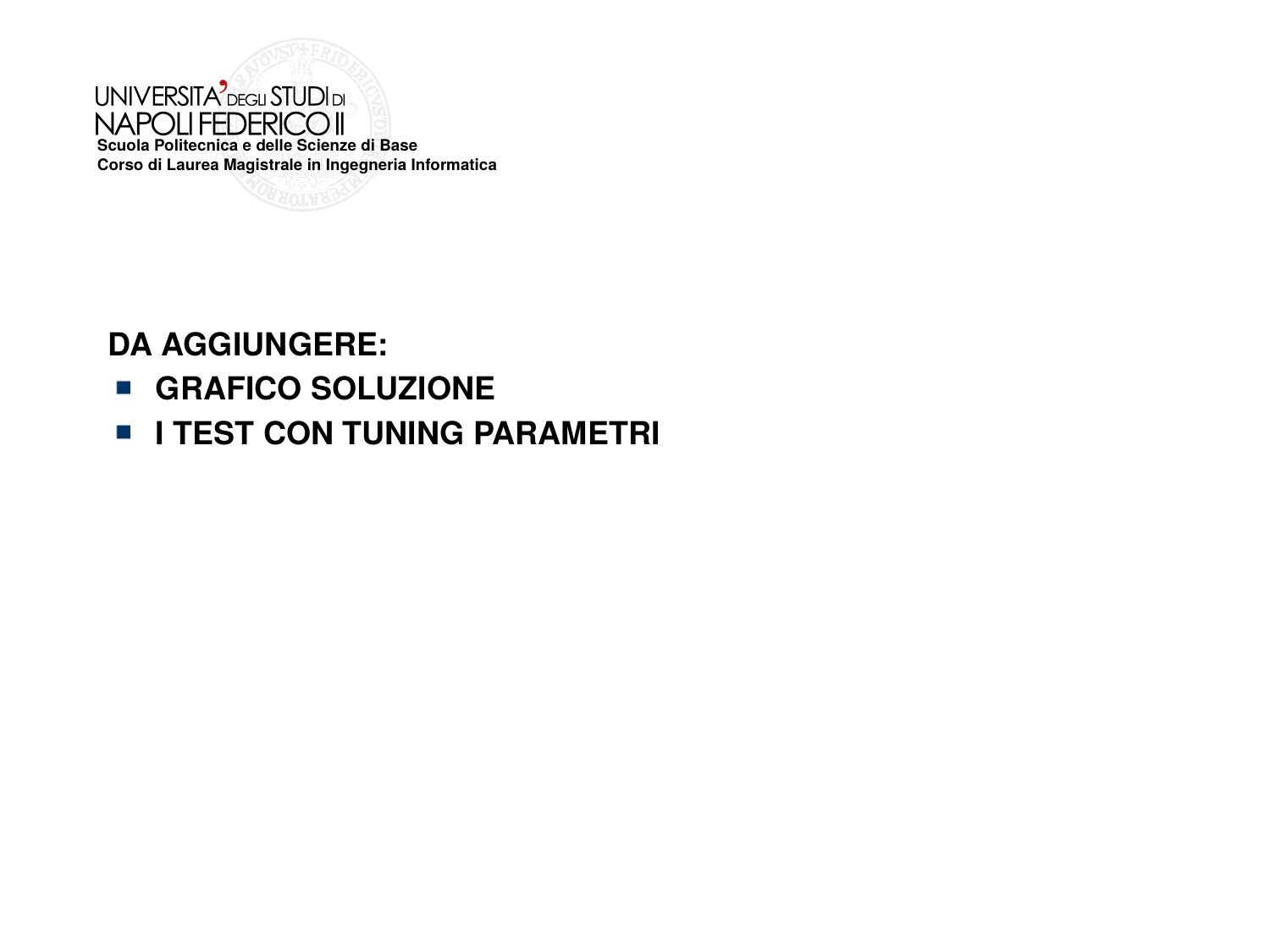

#
DA AGGIUNGERE:
GRAFICO SOLUZIONE
I TEST CON TUNING PARAMETRI